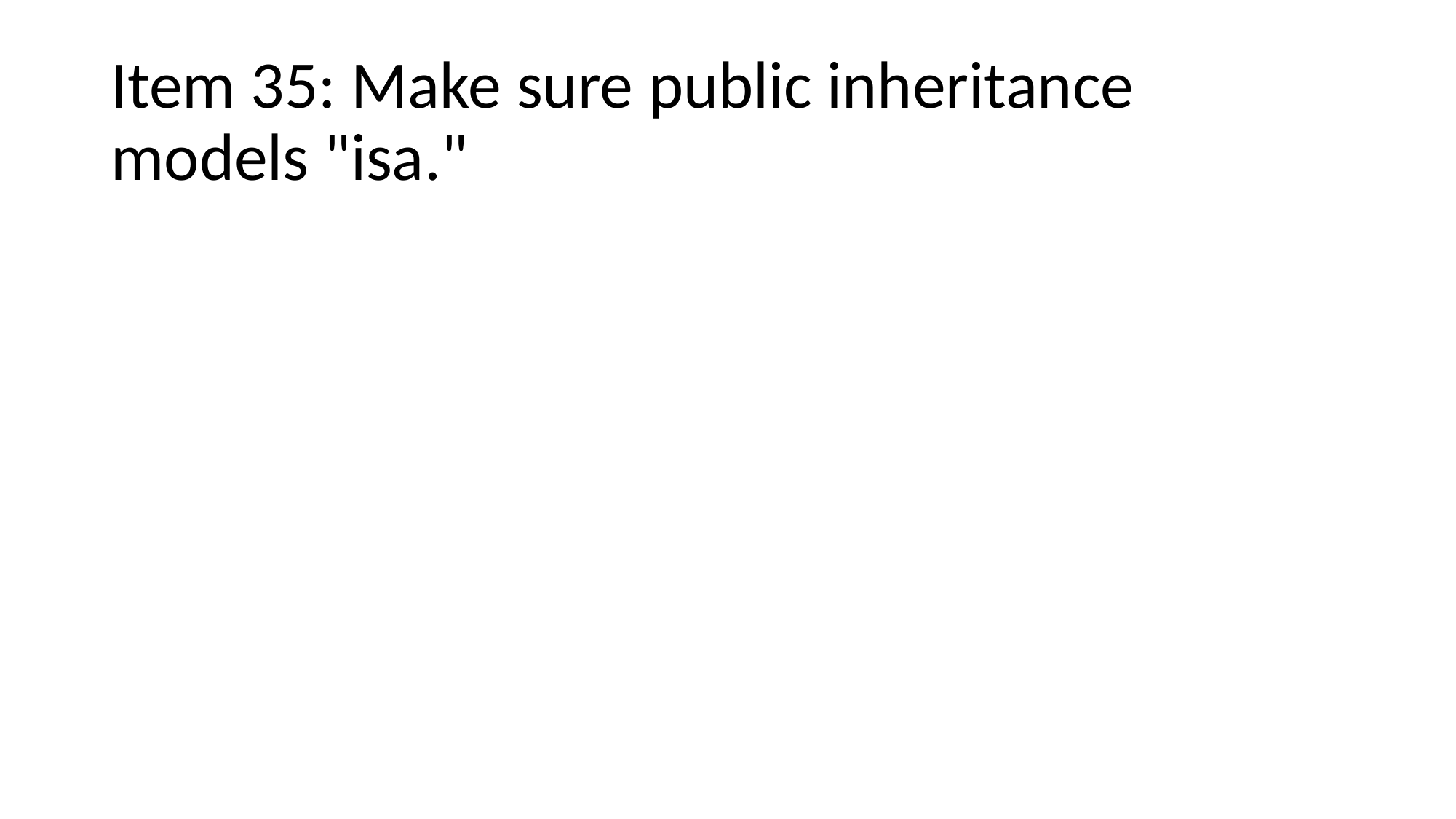

# Item 35: Make sure public inheritance models "isa."